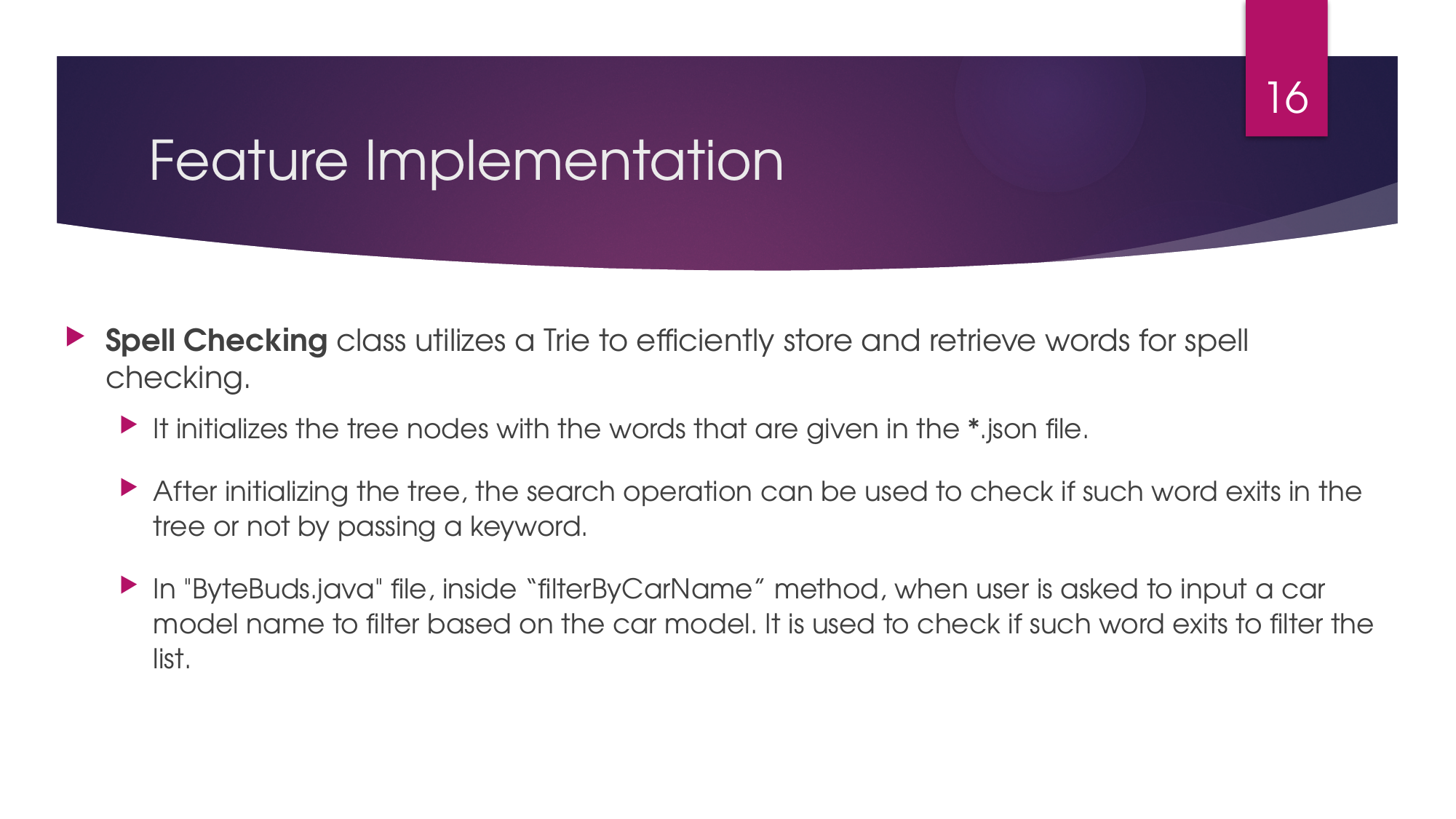

16
# Feature Implementation
Spell Checking class utilizes a Trie to efficiently store and retrieve words for spell checking.
It initializes the tree nodes with the words that are given in the *.json file.
After initializing the tree, the search operation can be used to check if such word exits in the tree or not by passing a keyword.
In "ByteBuds.java" file, inside “filterByCarName” method, when user is asked to input a car model name to filter based on the car model. It is used to check if such word exits to filter the list.